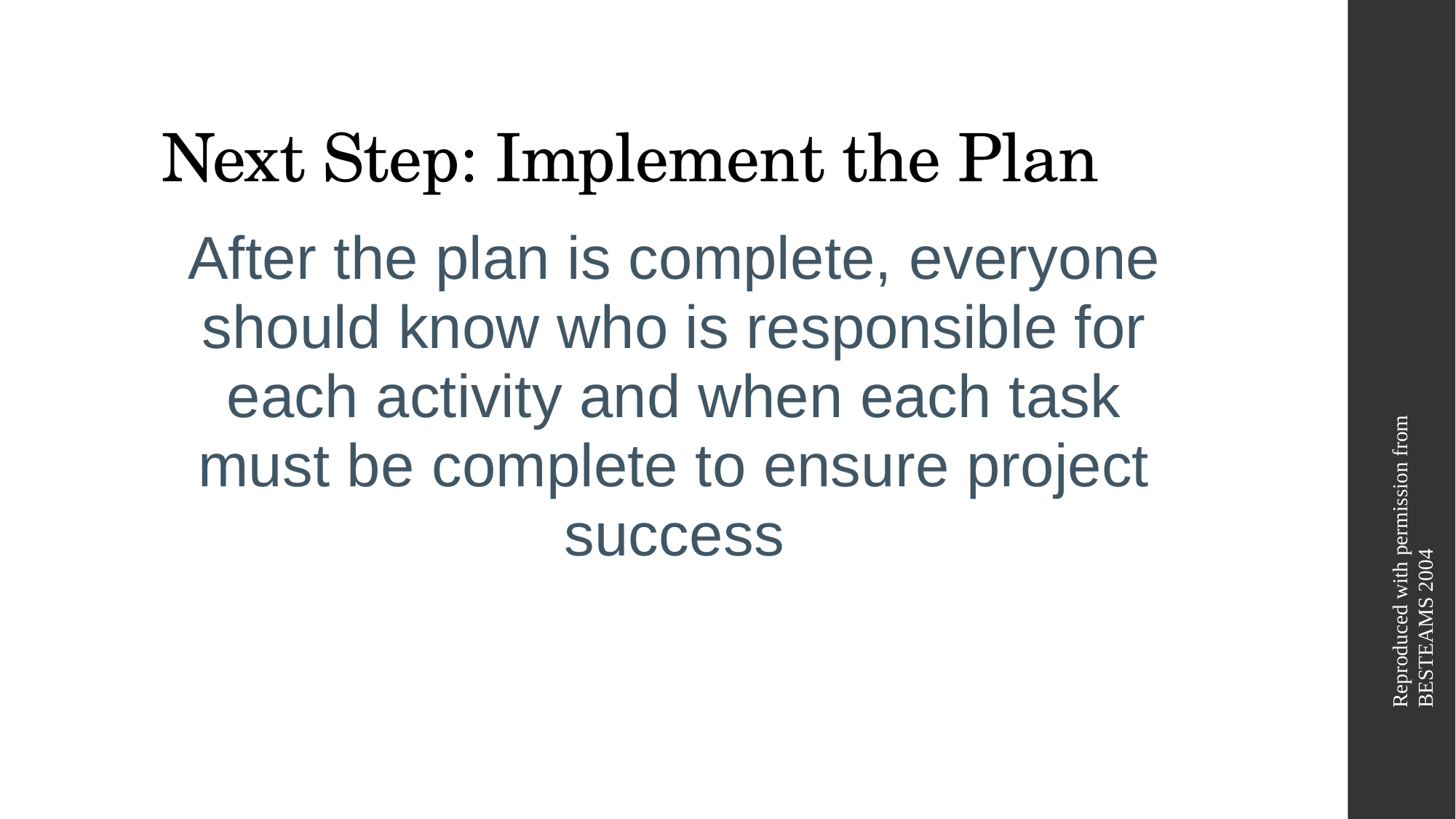

# Next Step: Implement the Plan
	After the plan is complete, everyone should know who is responsible for each activity and when each task must be complete to ensure project success
Reproduced with permission from BESTEAMS 2004